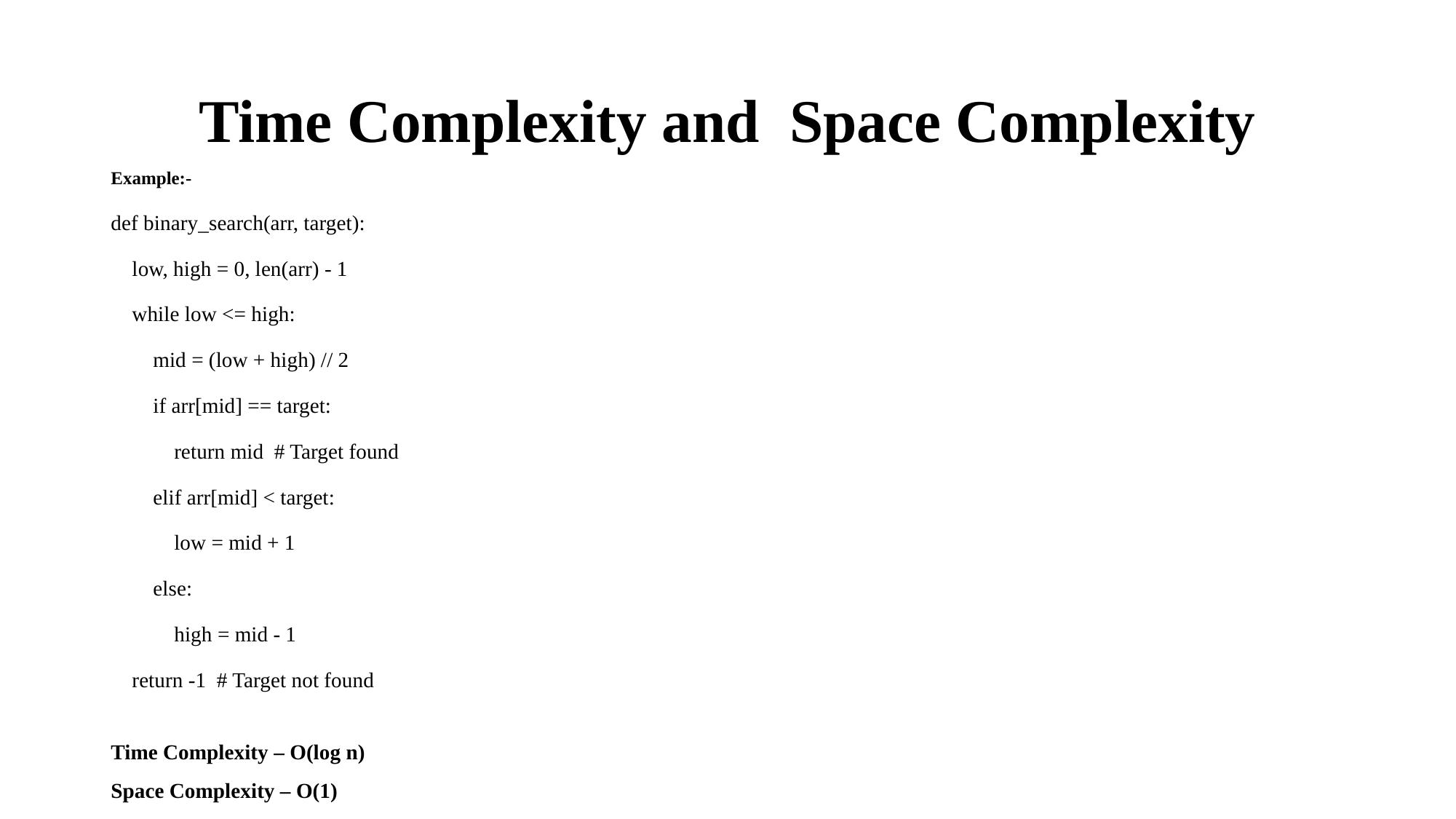

# Time Complexity and  Space Complexity
Example:-
def binary_search(arr, target):
    low, high = 0, len(arr) - 1
    while low <= high:
        mid = (low + high) // 2
        if arr[mid] == target:
            return mid  # Target found
        elif arr[mid] < target:
            low = mid + 1
        else:
            high = mid - 1
    return -1  # Target not found

Time Complexity – O(log n)
Space Complexity – O(1)